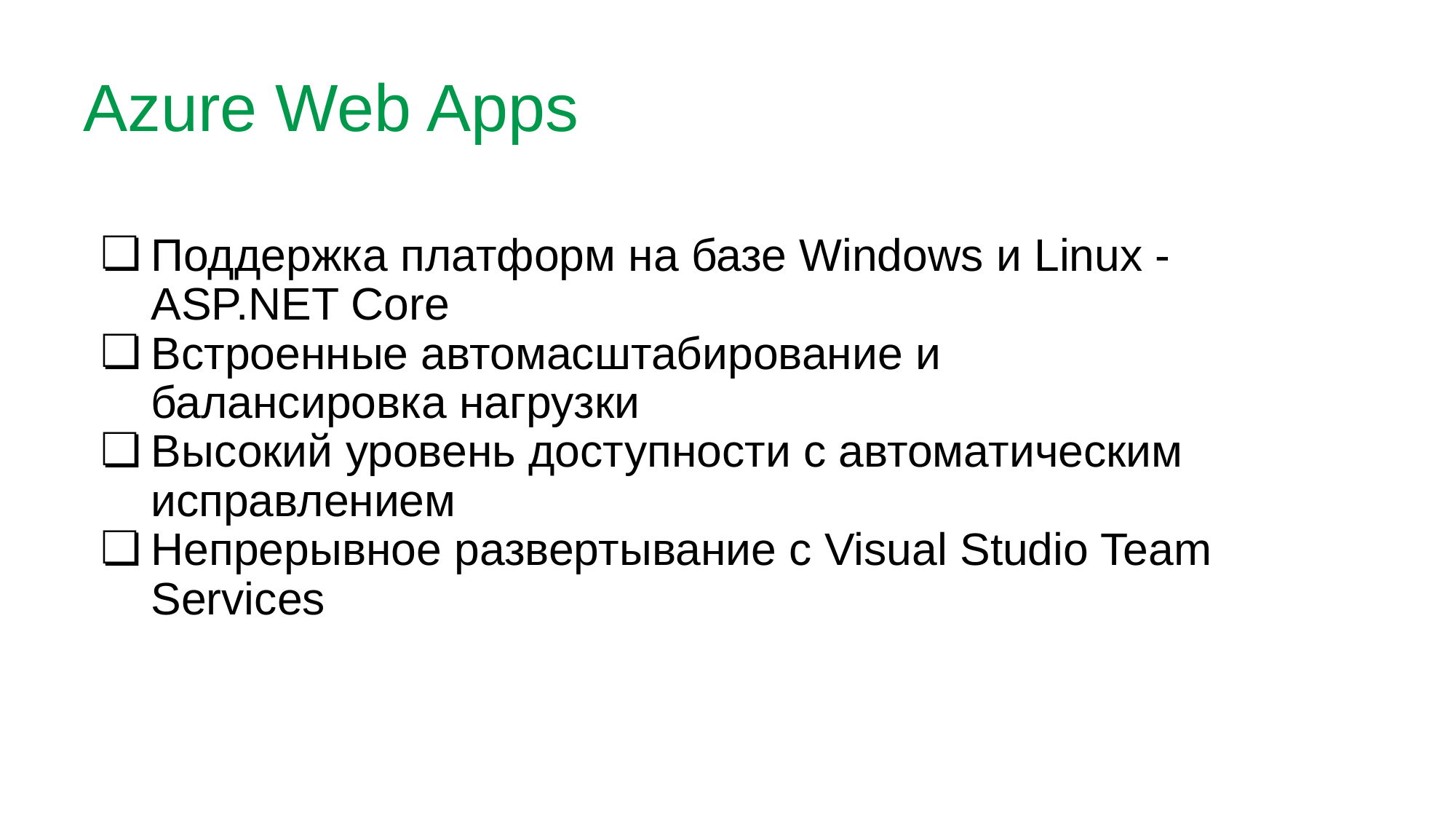

# Azure Web Apps
Поддержка платформ на базе Windows и Linux
Поддержка платформ на базе Windows и Linux - ASP.NET Core
Встроенные автомасштабирование и балансировка нагрузки
Высокий уровень доступности с автоматическим исправлением
Непрерывное развертывание с Visual Studio Team Services